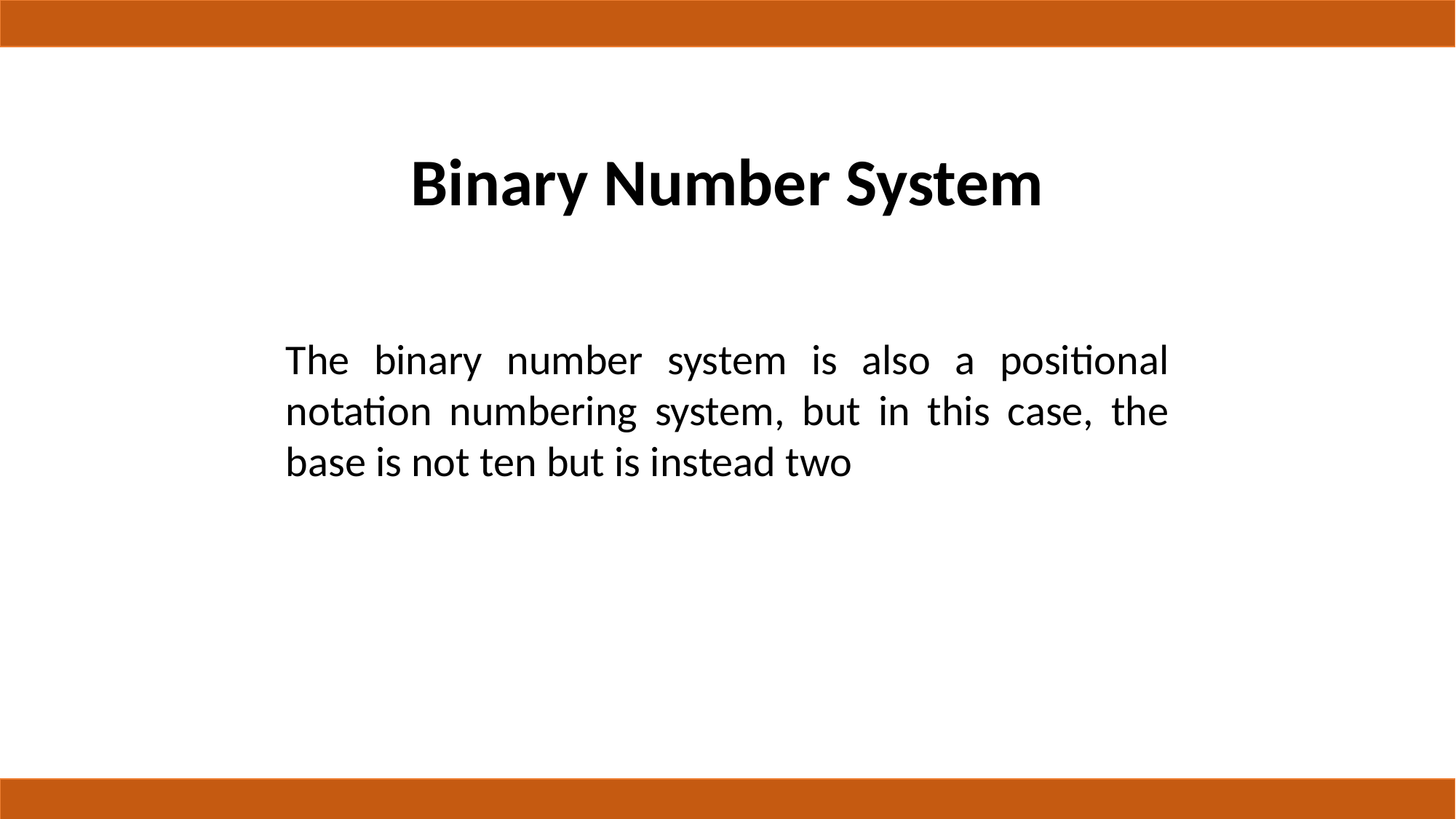

# Binary Number System
The binary number system is also a positional notation numbering system, but in this case, the base is not ten but is instead two